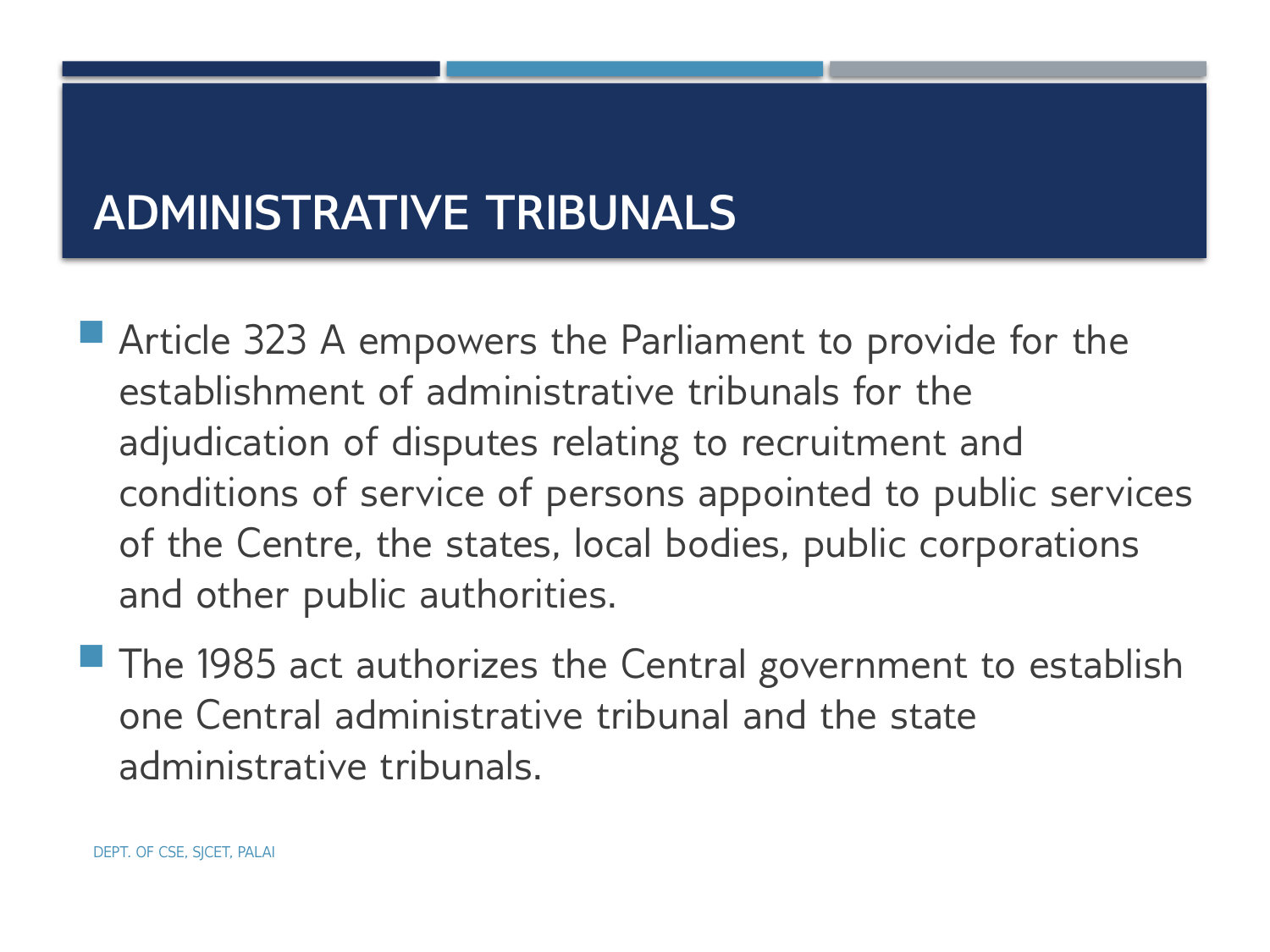

# ADMINISTRATIVE TRIBUNALS
Article 323 A empowers the Parliament to provide for the establishment of administrative tribunals for the adjudication of disputes relating to recruitment and conditions of service of persons appointed to public services of the Centre, the states, local bodies, public corporations and other public authorities.
The 1985 act authorizes the Central government to establish one Central administrative tribunal and the state administrative tribunals.
Dept. of CSE, SJCET, Palai